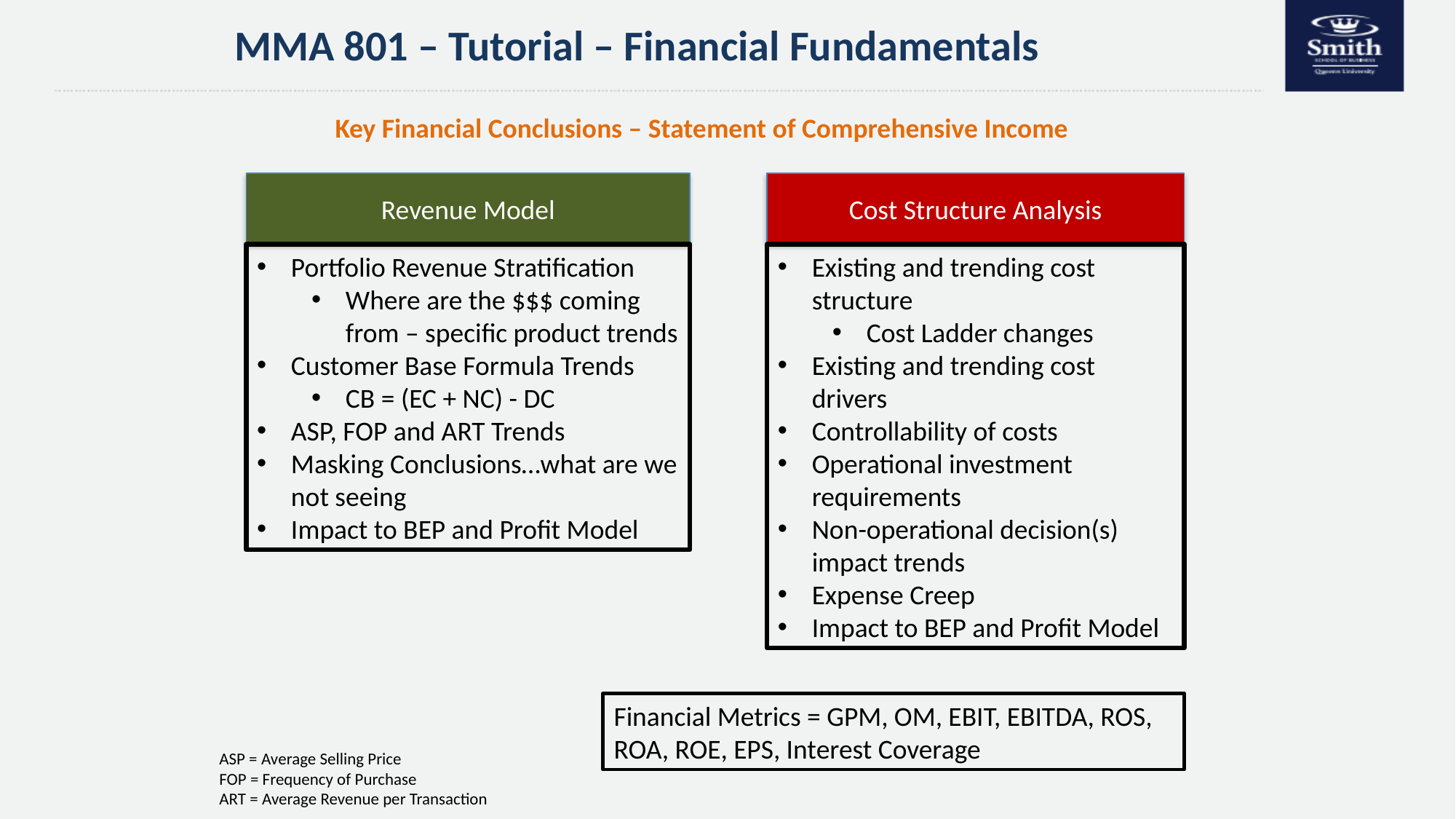

MMA 801 – Tutorial – Financial Fundamentals
Key Financial Conclusions – Statement of Comprehensive Income
Revenue Model
Cost Structure Analysis
Portfolio Revenue Stratification
Where are the $$$ coming from – specific product trends
Customer Base Formula Trends
CB = (EC + NC) - DC
ASP, FOP and ART Trends
Masking Conclusions…what are we not seeing
Impact to BEP and Profit Model
Existing and trending cost structure
Cost Ladder changes
Existing and trending cost drivers
Controllability of costs
Operational investment requirements
Non-operational decision(s) impact trends
Expense Creep
Impact to BEP and Profit Model
Financial Metrics = GPM, OM, EBIT, EBITDA, ROS, ROA, ROE, EPS, Interest Coverage
ASP = Average Selling Price
FOP = Frequency of Purchase
ART = Average Revenue per Transaction